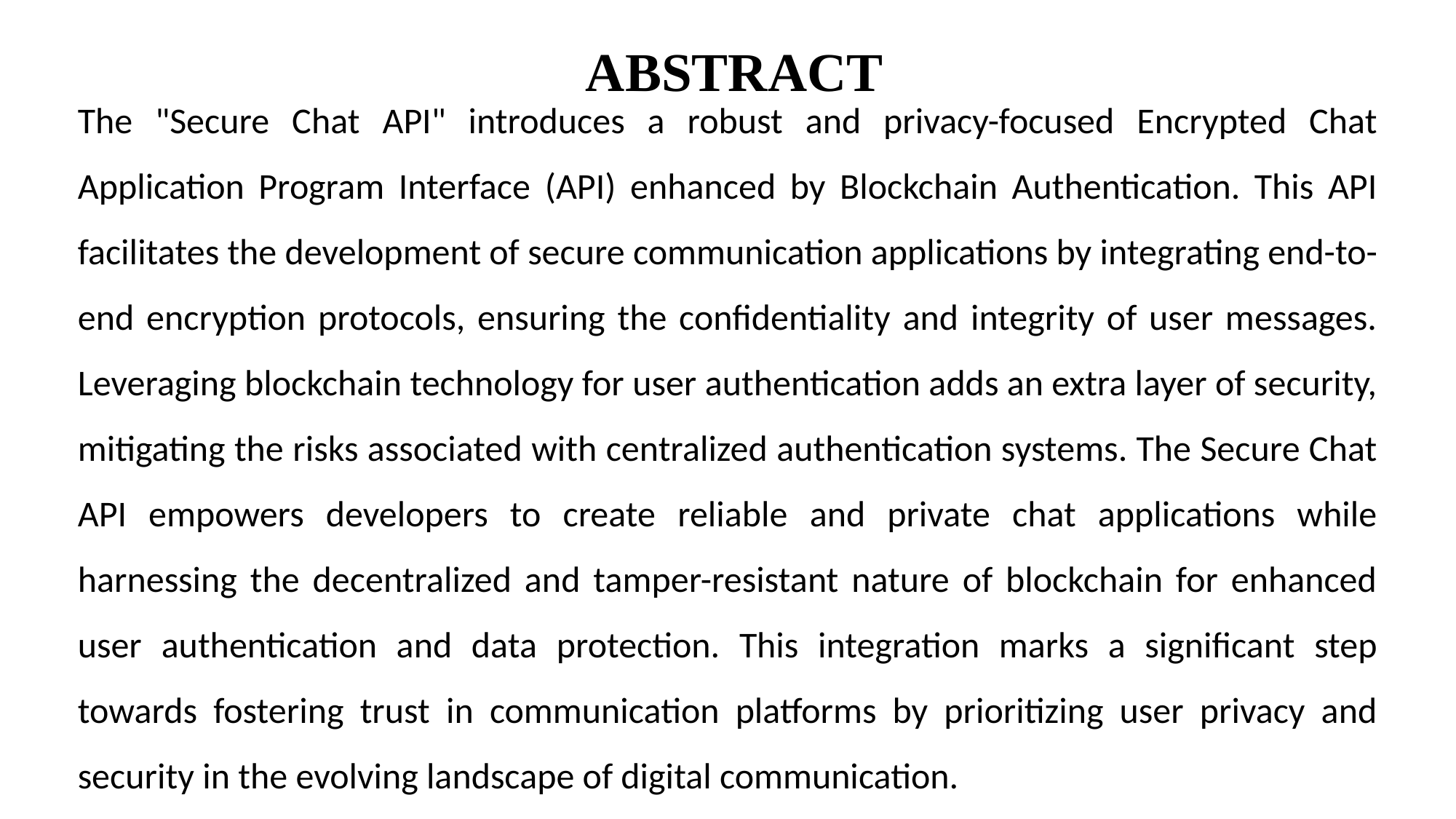

# ABSTRACT
The "Secure Chat API" introduces a robust and privacy-focused Encrypted Chat Application Program Interface (API) enhanced by Blockchain Authentication. This API facilitates the development of secure communication applications by integrating end-to-end encryption protocols, ensuring the confidentiality and integrity of user messages. Leveraging blockchain technology for user authentication adds an extra layer of security, mitigating the risks associated with centralized authentication systems. The Secure Chat API empowers developers to create reliable and private chat applications while harnessing the decentralized and tamper-resistant nature of blockchain for enhanced user authentication and data protection. This integration marks a significant step towards fostering trust in communication platforms by prioritizing user privacy and security in the evolving landscape of digital communication.